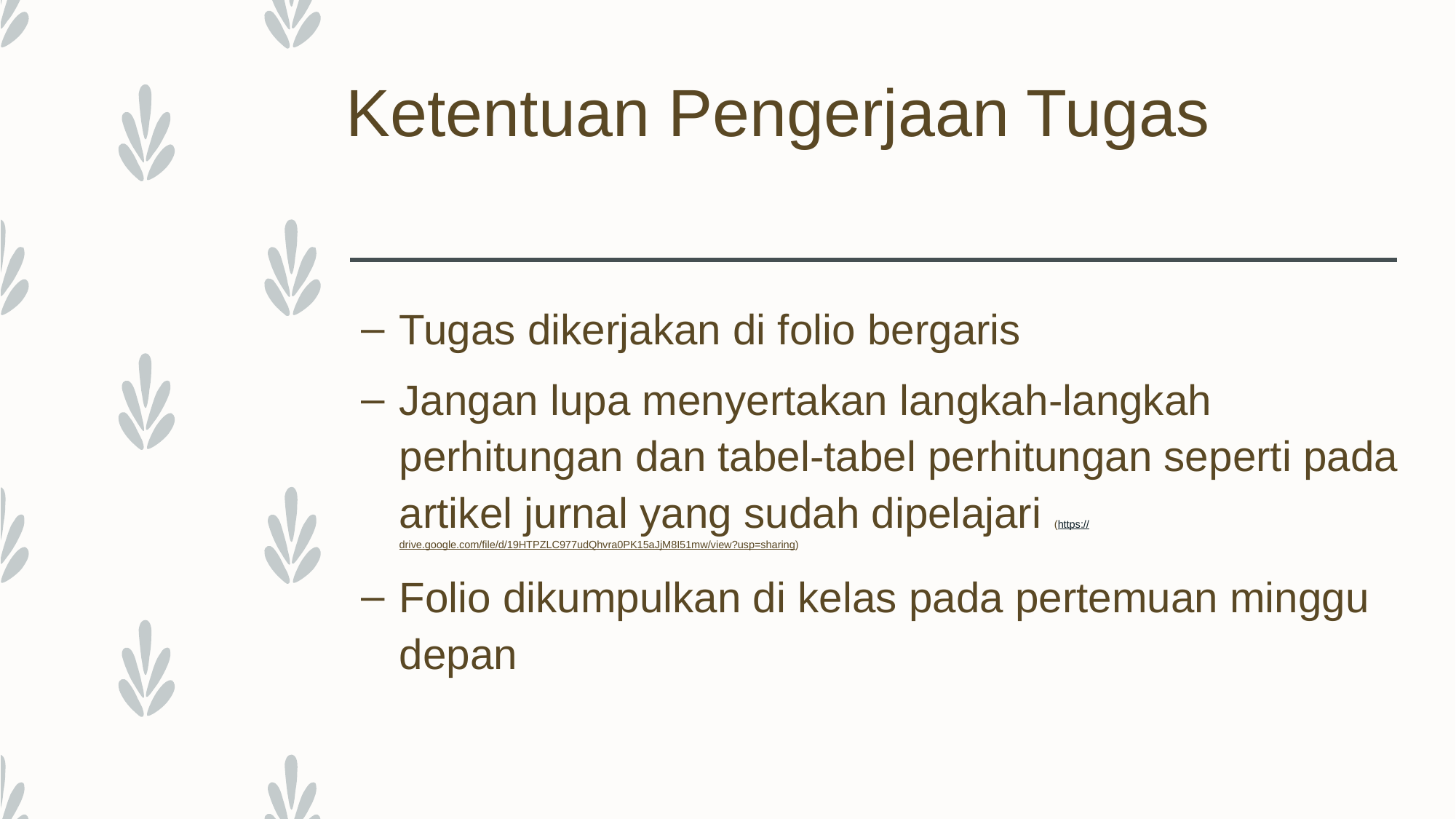

# Ketentuan Pengerjaan Tugas
Tugas dikerjakan di folio bergaris
Jangan lupa menyertakan langkah-langkah perhitungan dan tabel-tabel perhitungan seperti pada artikel jurnal yang sudah dipelajari (https://drive.google.com/file/d/19HTPZLC977udQhvra0PK15aJjM8I51mw/view?usp=sharing)
Folio dikumpulkan di kelas pada pertemuan minggu depan